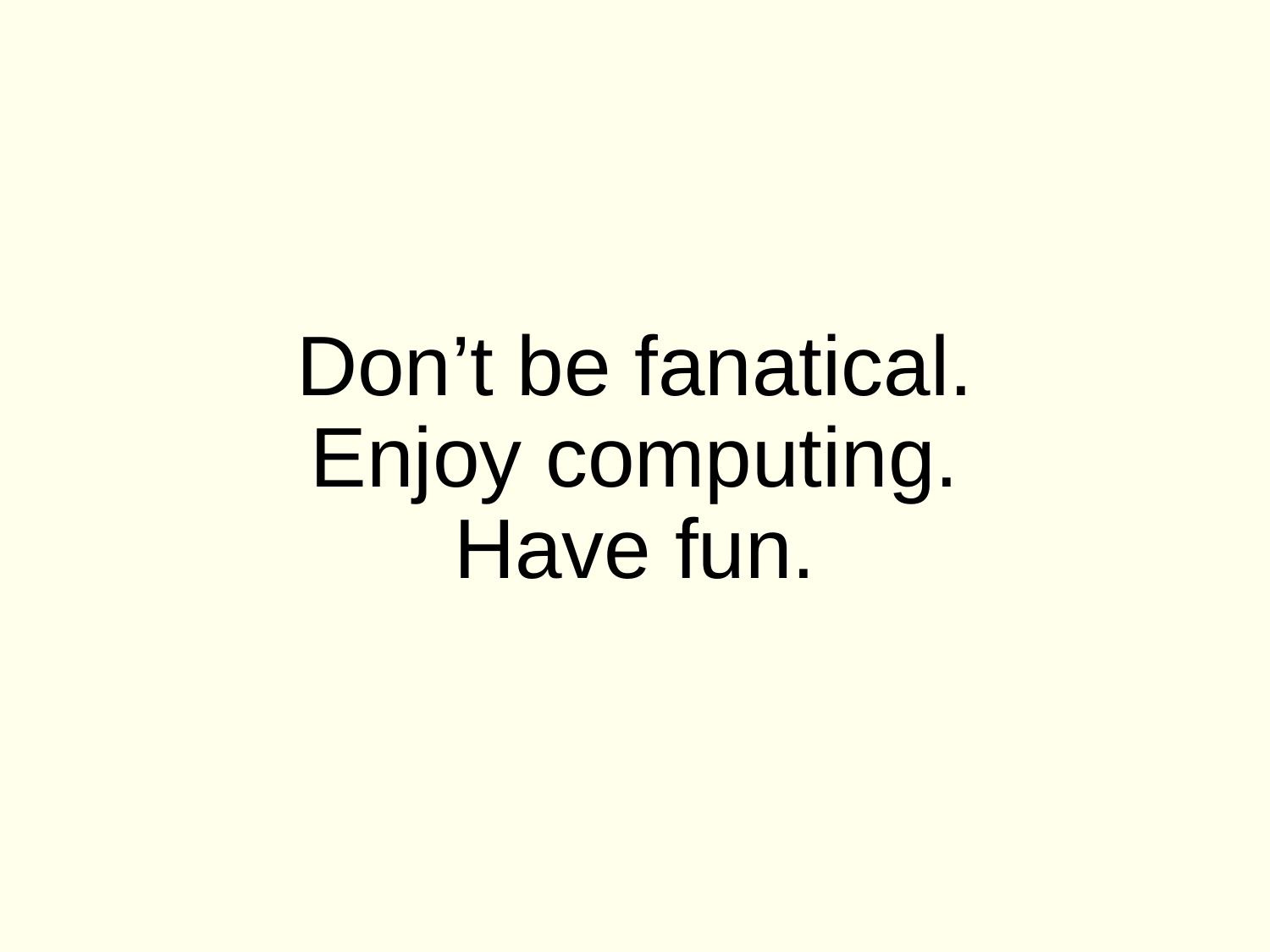

# Don’t be fanatical. Enjoy computing. Have fun.